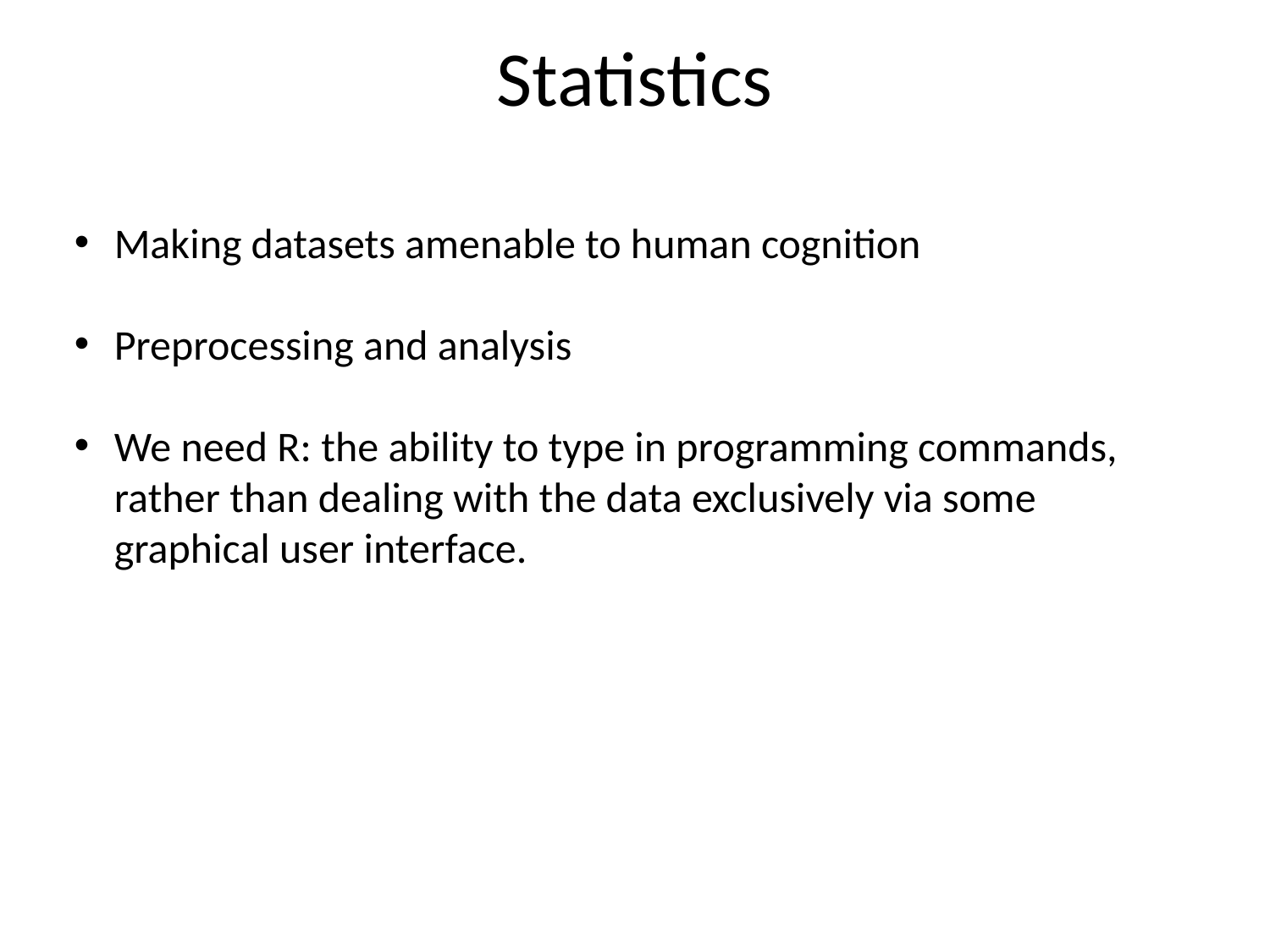

# Statistics
Making datasets amenable to human cognition

Preprocessing and analysis

We need R: the ability to type in programming commands, rather than dealing with the data exclusively via some graphical user interface.